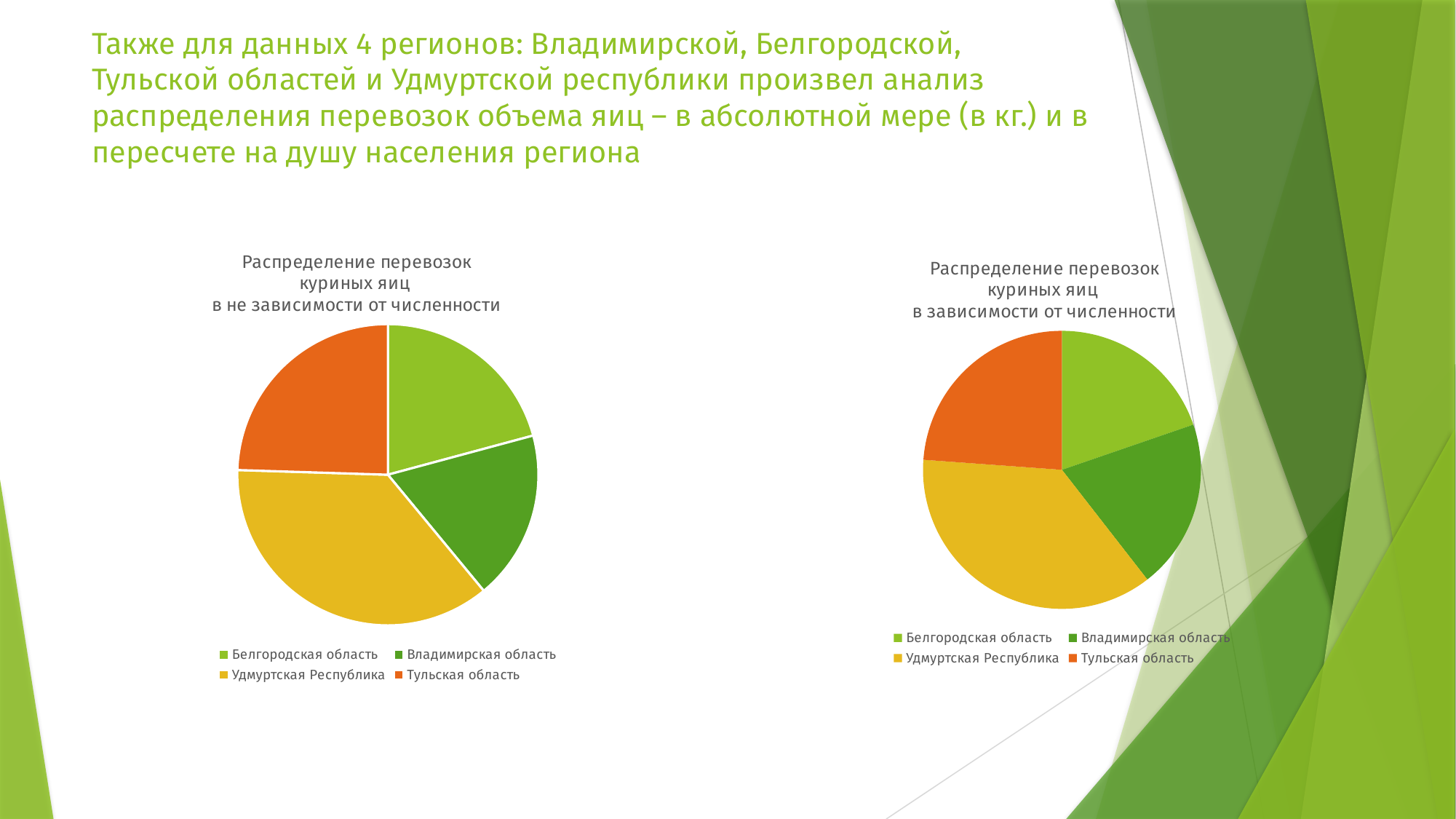

# Также для данных 4 регионов: Владимирской, Белгородской, Тульской областей и Удмуртской республики произвел анализ распределения перевозок объема яиц – в абсолютной мере (в кг.) и в пересчете на душу населения региона

### Chart: Распределение перевозок
куриных яиц
в не зависимости от численности

| Category |  |
|---|---|
| Белгородская область | 1446135.3427867626 |
| Владимирская область | 1264363.129417679 |
| Удмуртская Республика | 2535971.1707381653 |
| Тульская область | 1702979.6183527443 |

### Chart: Распределение перевозок
куриных яиц
в зависимости от численности

| Category |  |  |
|---|---|---|
| Белгородская область | 941.2088147650273 | 1446135.3427867626 |
| Владимирская область | 941.9834301874702 | 1264363.129417679 |
| Удмуртская Республика | 1750.2178623207249 | 2535971.1707381653 |
| Тульская область | 1137.8305583338863 | 1702979.6183527443 |